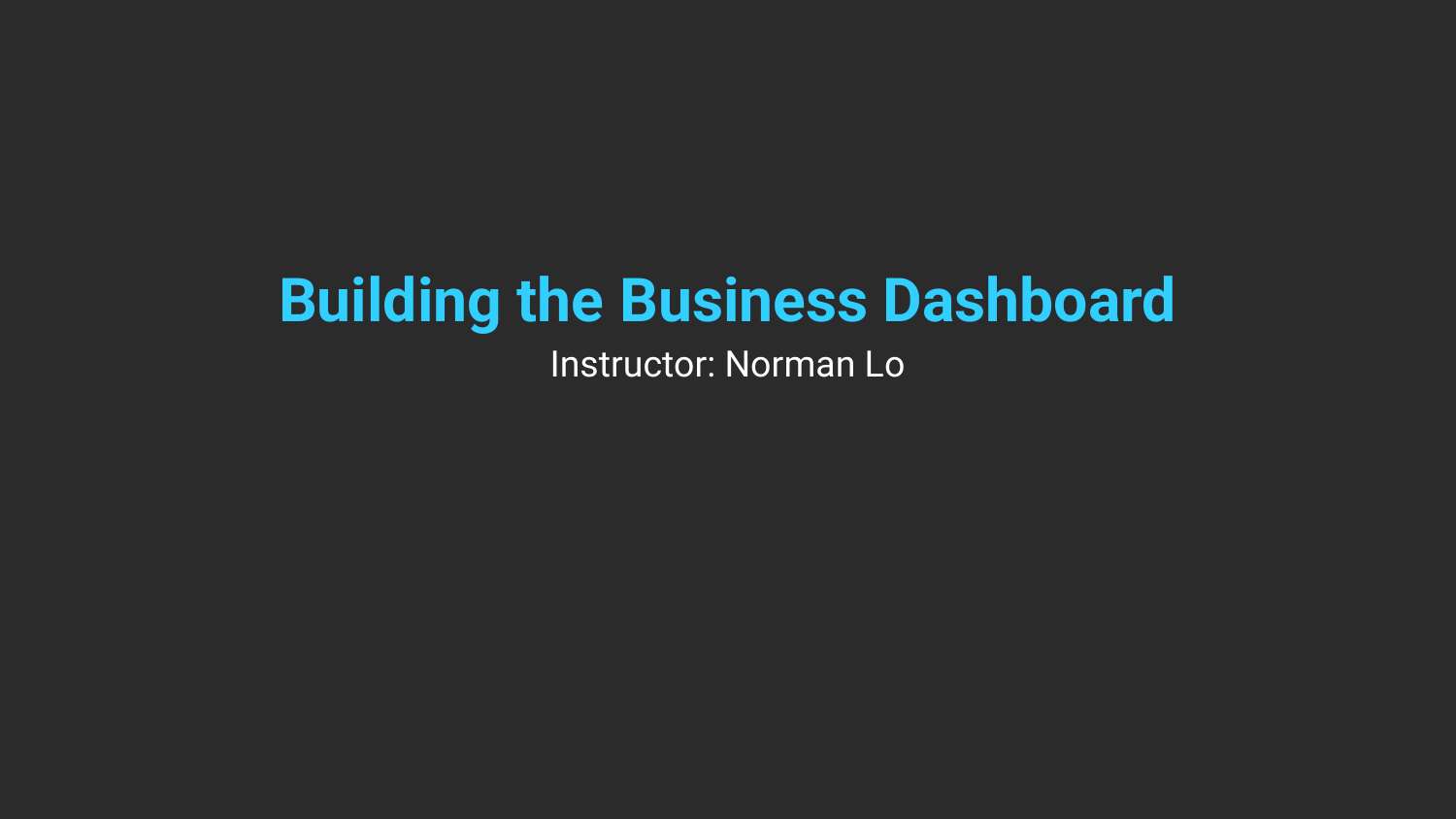

Building the Business Dashboard
Instructor: Norman Lo